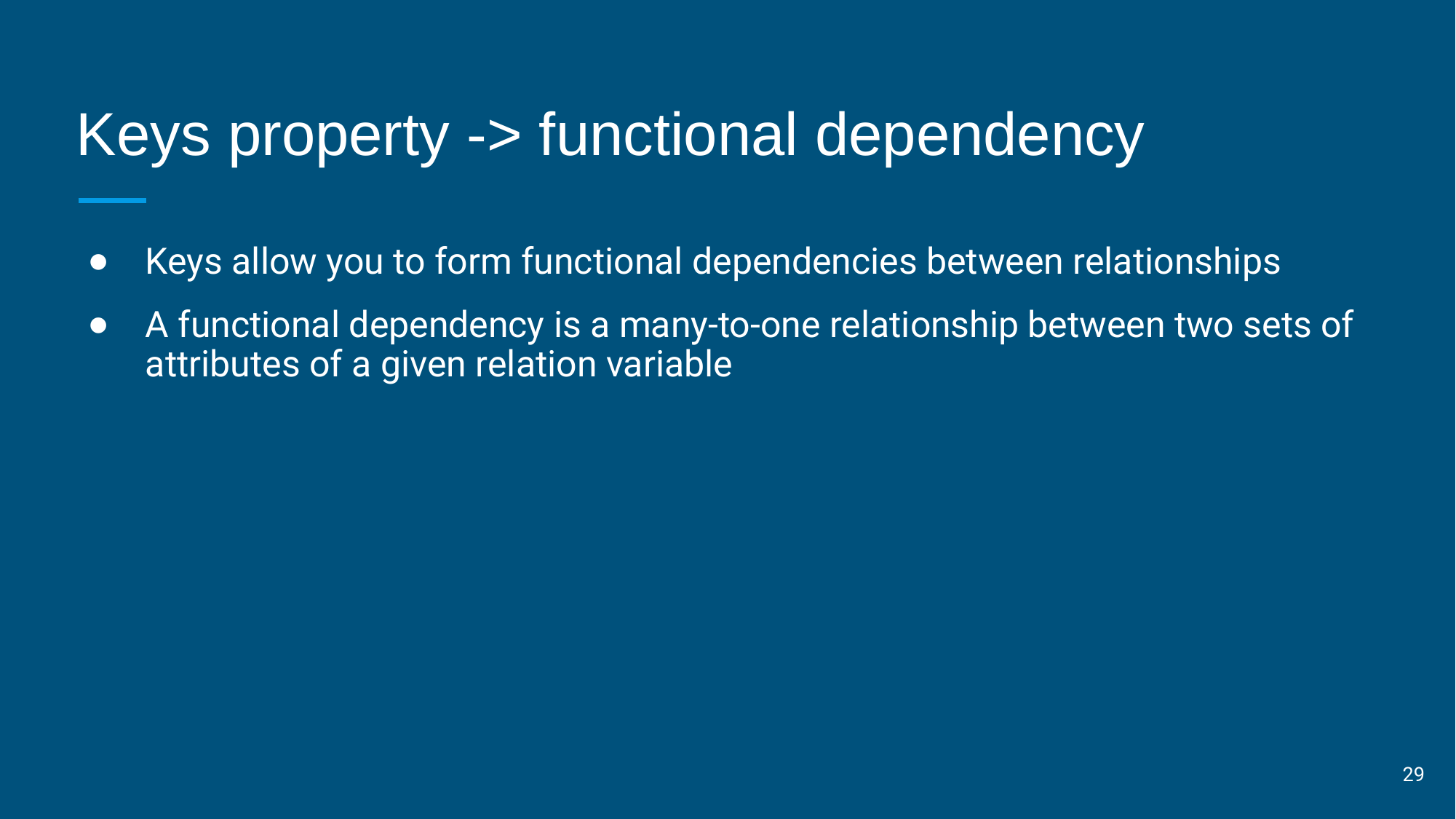

# Keys property -> functional dependency
Keys allow you to form functional dependencies between relationships
A functional dependency is a many-to-one relationship between two sets of attributes of a given relation variable
29